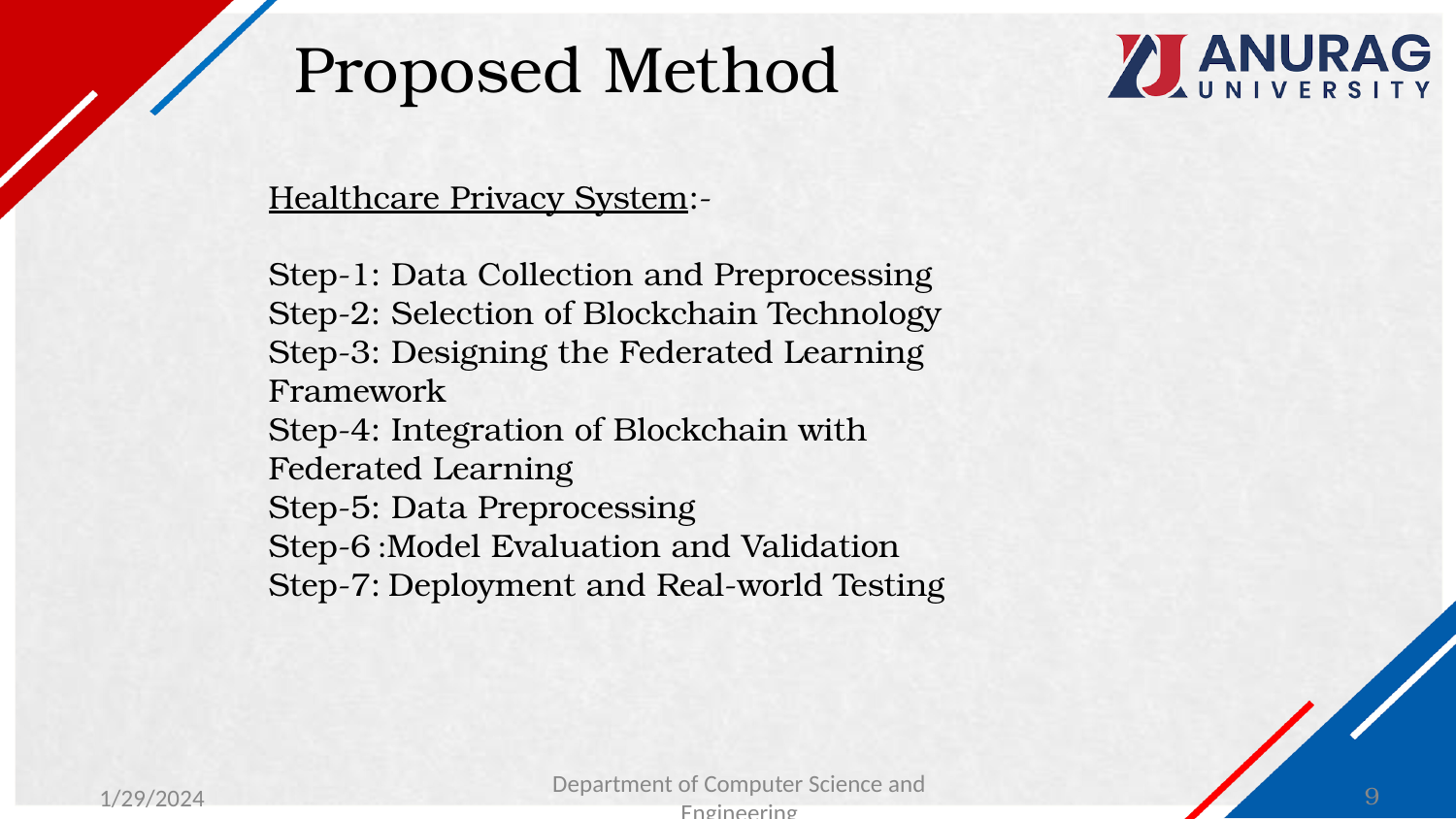

# Proposed Method
Healthcare Privacy System:-

Step-1: Data Collection and Preprocessing
Step-2: Selection of Blockchain Technology
Step-3: Designing the Federated Learning Framework
Step-4: Integration of Blockchain with Federated Learning
Step-5: Data Preprocessing
Step-6 :Model Evaluation and Validation
Step-7: Deployment and Real-world Testing

1/29/2024
Department of Computer Science and Engineering
9